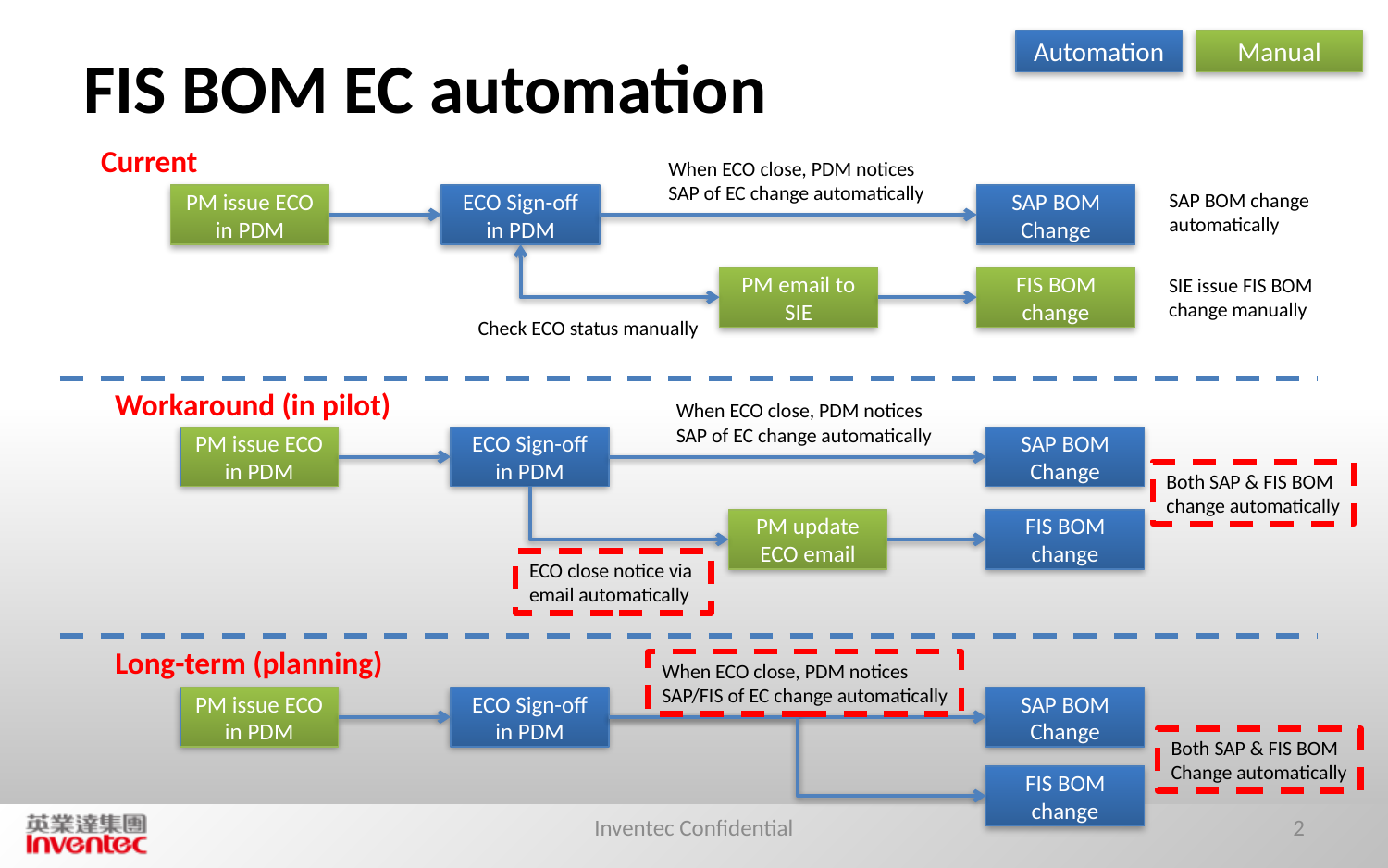

Automation
Manual
# FIS BOM EC automation
Current
When ECO close, PDM notices
SAP of EC change automatically
SAP BOM change
automatically
PM issue ECO in PDM
ECO Sign-off in PDM
SAP BOM Change
SIE issue FIS BOM
change manually
PM email to SIE
FIS BOM change
Check ECO status manually
Workaround (in pilot)
When ECO close, PDM notices
SAP of EC change automatically
PM issue ECO in PDM
ECO Sign-off in PDM
SAP BOM Change
Both SAP & FIS BOM
change automatically
PM update ECO email
FIS BOM change
ECO close notice via
email automatically
Long-term (planning)
When ECO close, PDM notices
SAP/FIS of EC change automatically
PM issue ECO in PDM
ECO Sign-off in PDM
SAP BOM Change
Both SAP & FIS BOM
Change automatically
FIS BOM change
Inventec Confidential
2